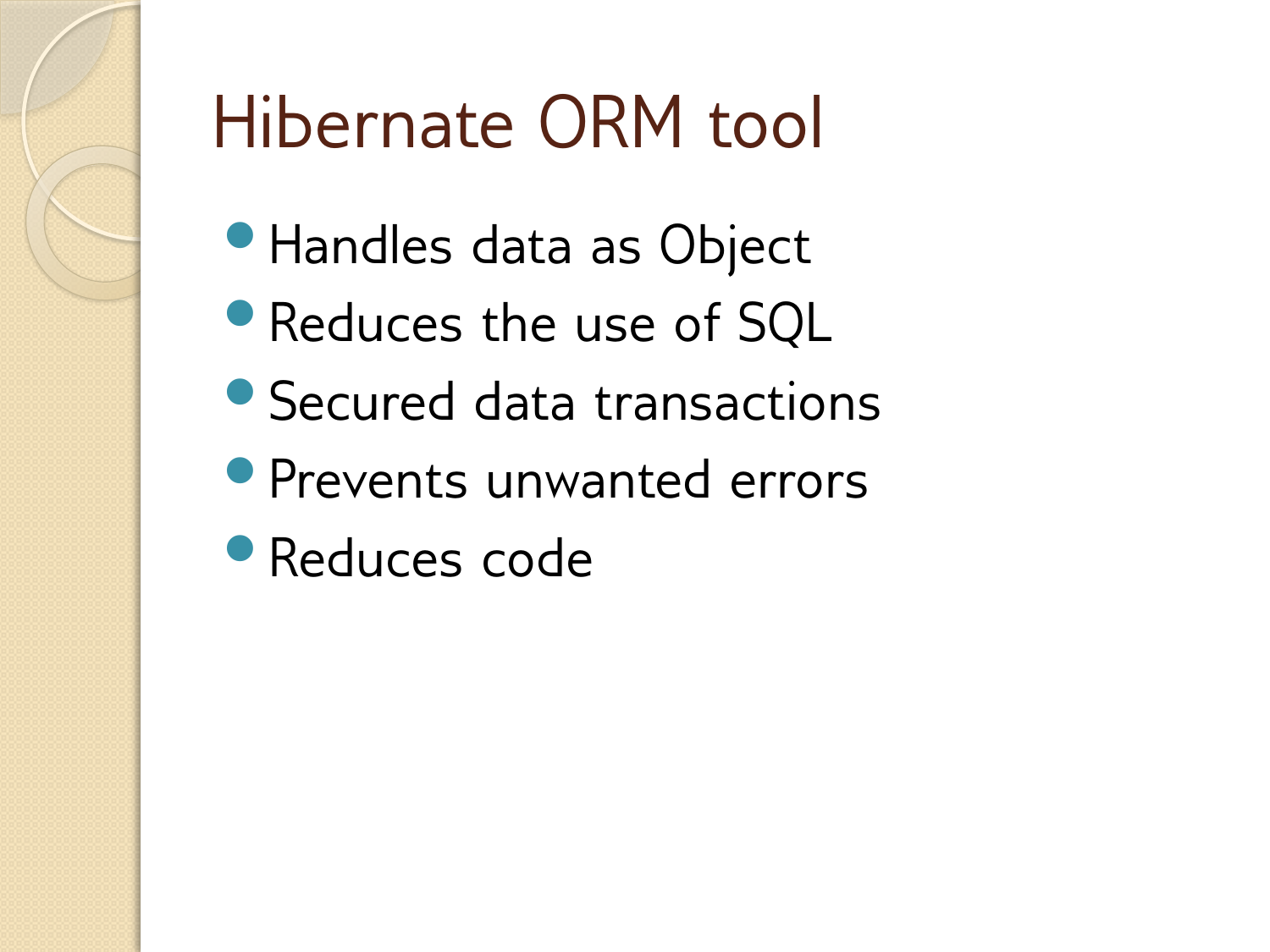

# Hibernate ORM tool
Handles data as Object
Reduces the use of SQL
Secured data transactions
Prevents unwanted errors
Reduces code